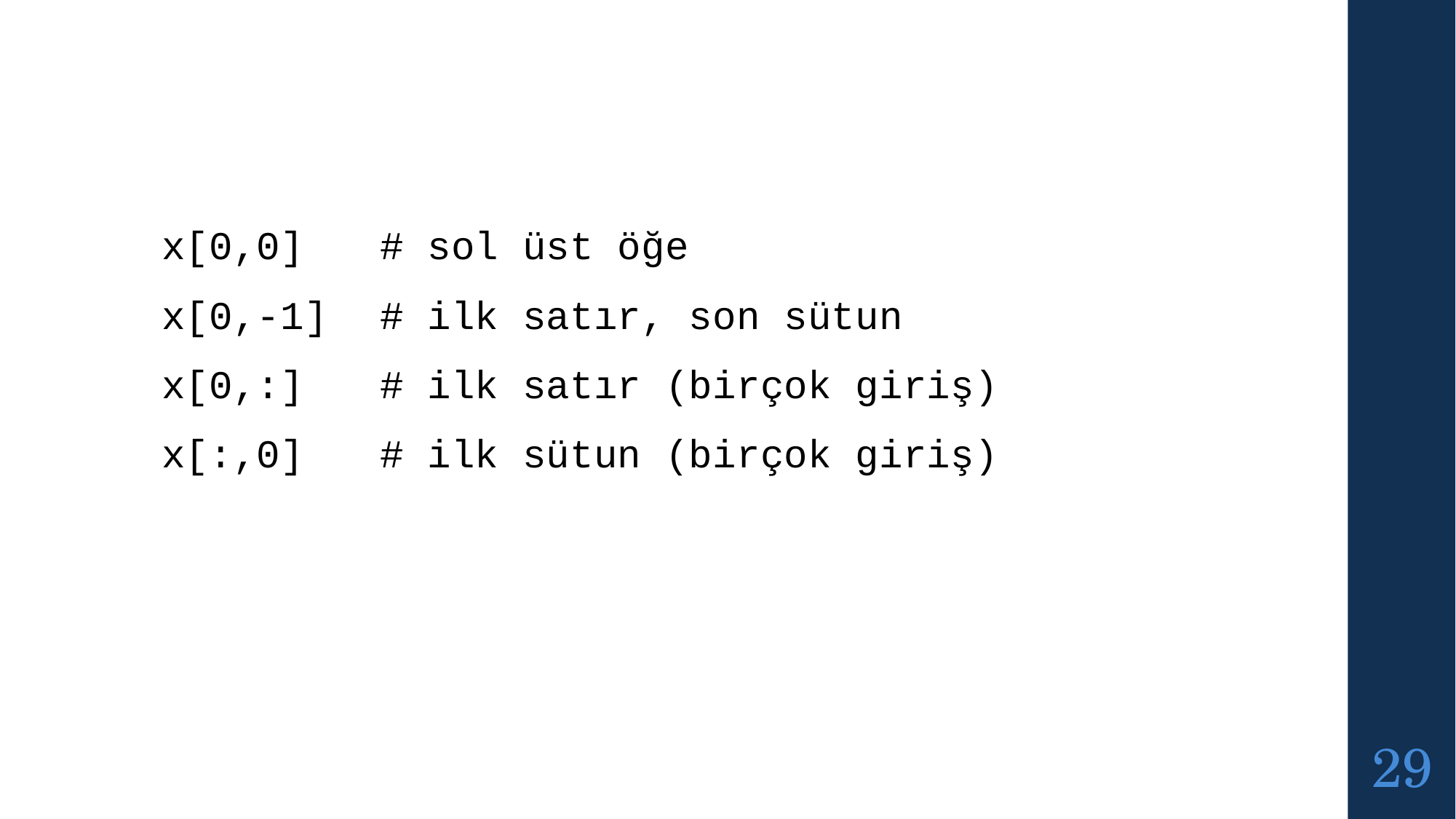

#
x[0,0]  	# sol üst öğe
x[0,-1] 	# ilk satır, son sütun
x[0,:]	# ilk satır (birçok giriş)
x[:,0]	# ilk sütun (birçok giriş)
29